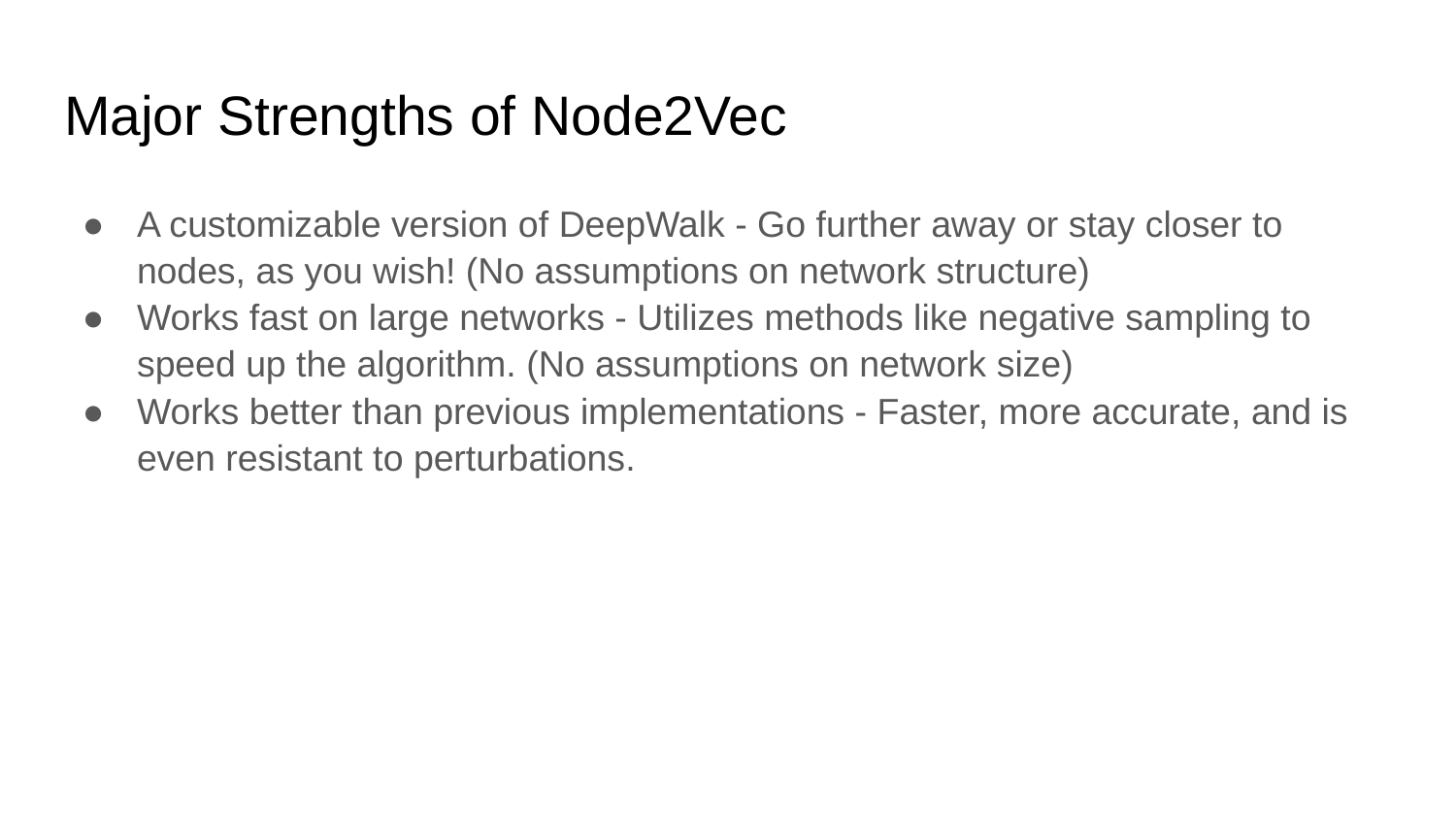

# Major Strengths of Node2Vec
A customizable version of DeepWalk - Go further away or stay closer to nodes, as you wish! (No assumptions on network structure)
Works fast on large networks - Utilizes methods like negative sampling to speed up the algorithm. (No assumptions on network size)
Works better than previous implementations - Faster, more accurate, and is even resistant to perturbations.